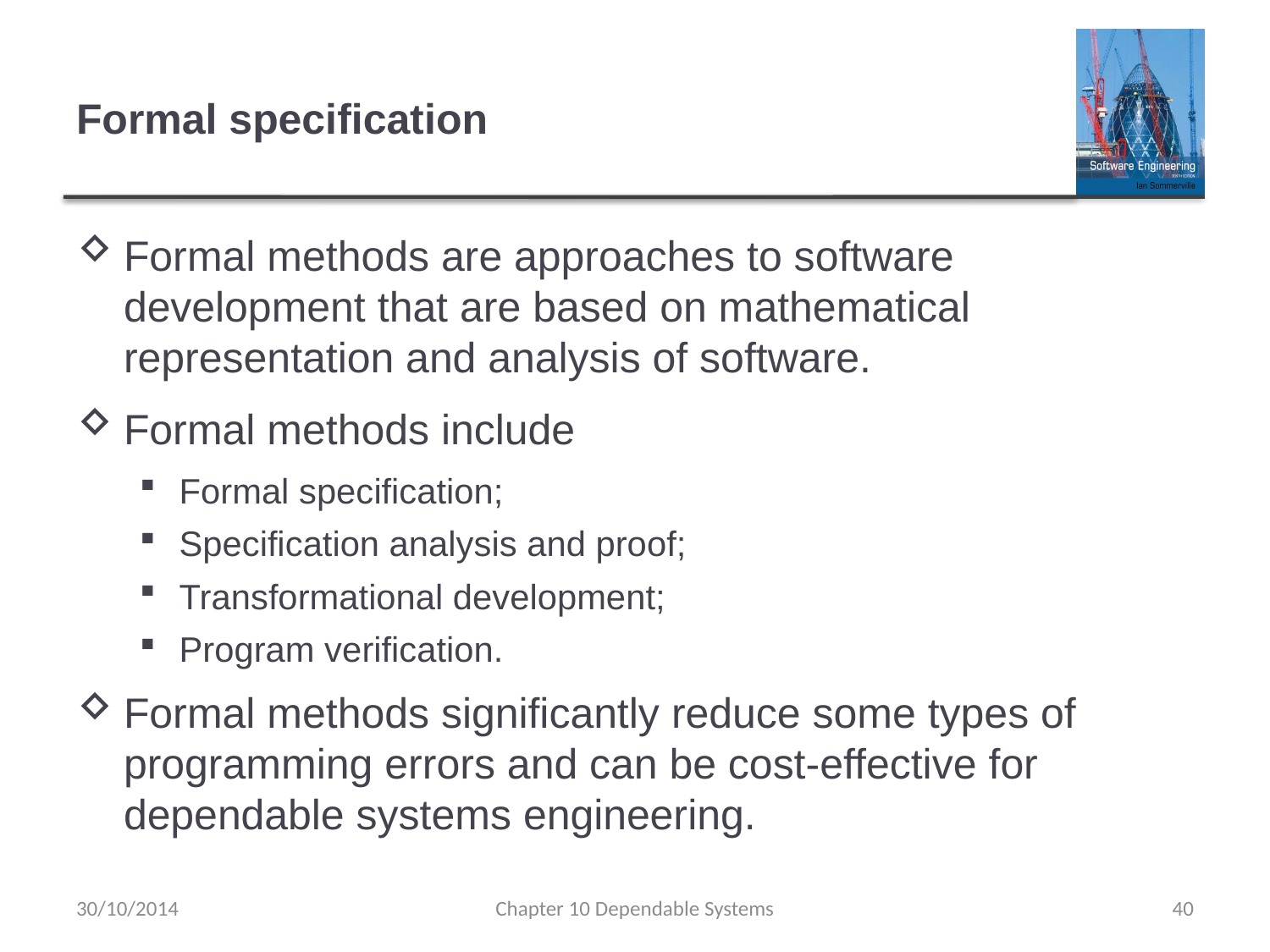

# Formal specification
Formal methods are approaches to software development that are based on mathematical representation and analysis of software.
Formal methods include
Formal specification;
Specification analysis and proof;
Transformational development;
Program verification.
Formal methods significantly reduce some types of programming errors and can be cost-effective for dependable systems engineering.
30/10/2014
Chapter 10 Dependable Systems
40